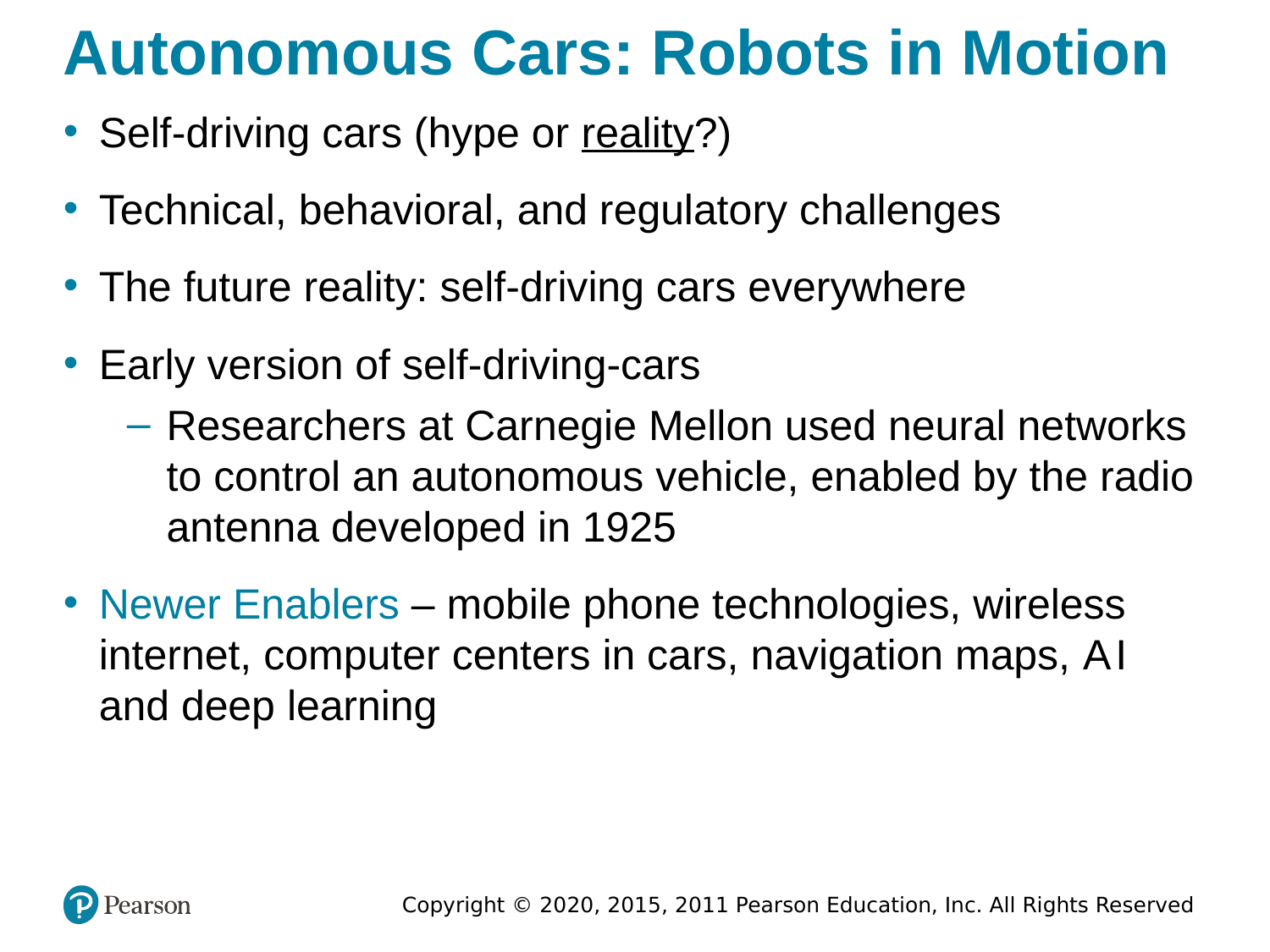

# Autonomous Cars: Robots in Motion
Self-driving cars (hype or reality?)
Technical, behavioral, and regulatory challenges
The future reality: self-driving cars everywhere
Early version of self-driving-cars
Researchers at Carnegie Mellon used neural networks to control an autonomous vehicle, enabled by the radio antenna developed in 1925
Newer Enablers – mobile phone technologies, wireless internet, computer centers in cars, navigation maps, A I and deep learning